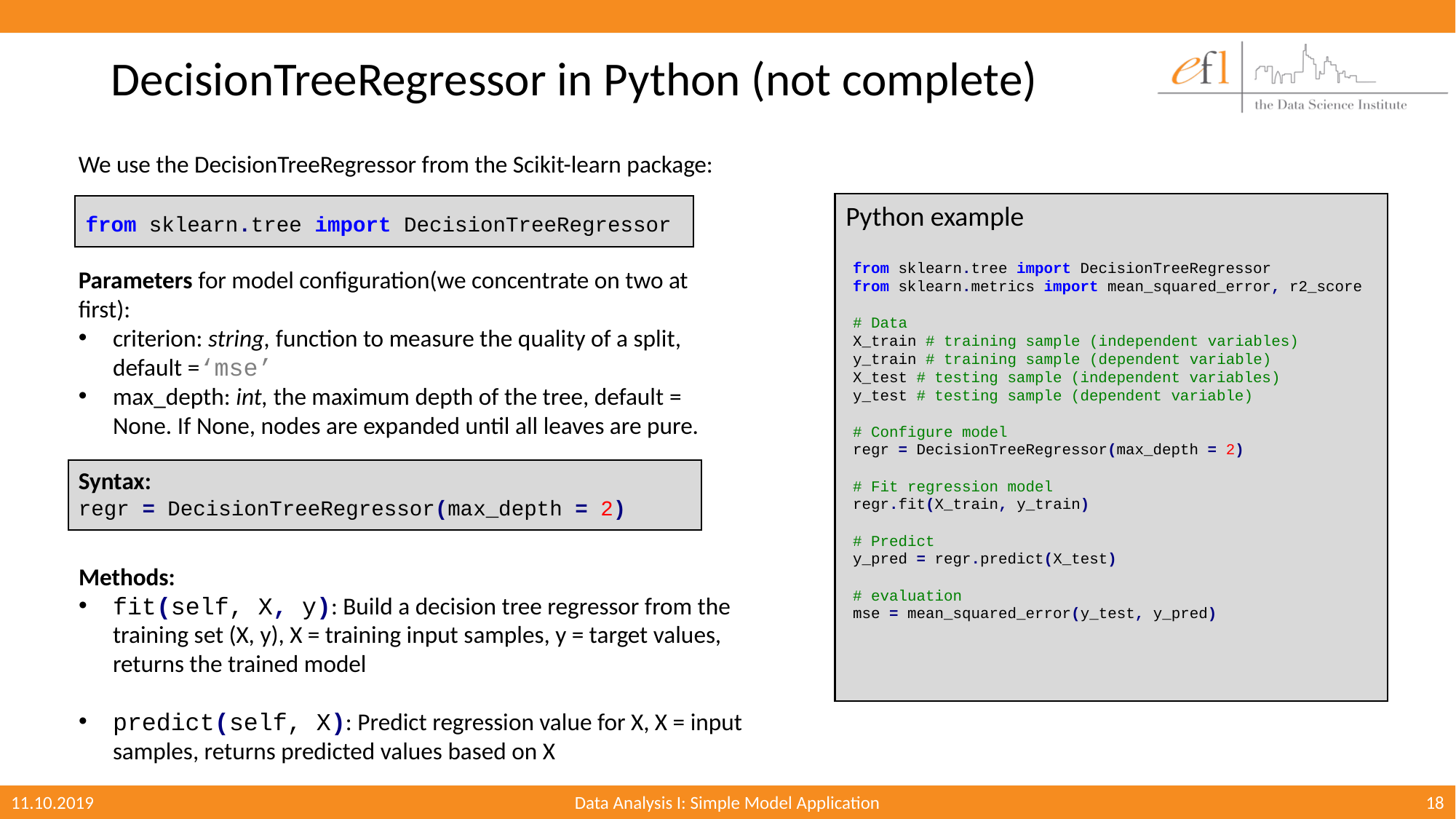

# DecisionTreeRegressor in Python (not complete)
We use the DecisionTreeRegressor from the Scikit-learn package:

Parameters for model configuration(we concentrate on two at first):
criterion: string, function to measure the quality of a split, default =‘mse’
max_depth: int, the maximum depth of the tree, default = None. If None, nodes are expanded until all leaves are pure.
Python example

from sklearn.tree import DecisionTreeRegressor
from sklearn.tree import DecisionTreeRegressor
from sklearn.metrics import mean_squared_error, r2_score

# Data
X_train # training sample (independent variables)
y_train # training sample (dependent variable)
X_test # testing sample (independent variables)
y_test # testing sample (dependent variable)

# Configure model
regr = DecisionTreeRegressor(max_depth = 2)

# Fit regression model
regr.fit(X_train, y_train)

# Predict
y_pred = regr.predict(X_test)

# evaluation
mse = mean_squared_error(y_test, y_pred)
Syntax:
regr = DecisionTreeRegressor(max_depth = 2)

Methods:
fit(self, X, y): Build a decision tree regressor from the training set (X, y), X = training input samples, y = target values, returns the trained model

predict(self, X): Predict regression value for X, X = input samples, returns predicted values based on X
11.10.2019
Data Analysis I: Simple Model Application
18